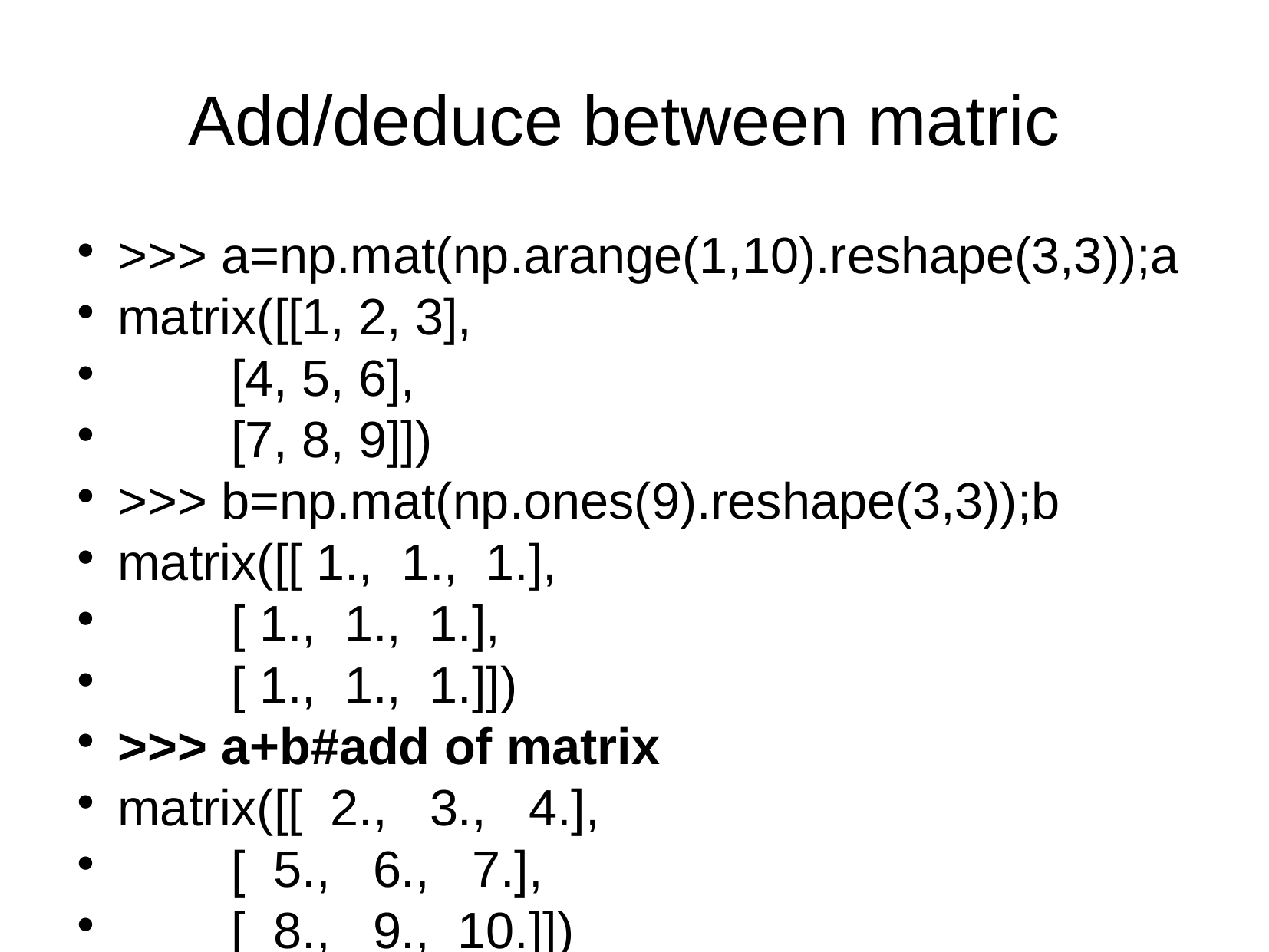

Add/deduce between matric
>>> a=np.mat(np.arange(1,10).reshape(3,3));a
matrix([[1, 2, 3],
        [4, 5, 6],
        [7, 8, 9]])
>>> b=np.mat(np.ones(9).reshape(3,3));b
matrix([[ 1.,  1.,  1.],
        [ 1.,  1.,  1.],
        [ 1.,  1.,  1.]])
>>> a+b#add of matrix
matrix([[  2.,   3.,   4.],
        [  5.,   6.,   7.],
        [  8.,   9.,  10.]])
>>> a-b#reduce
matrix([[ 0.,  1.,  2.],
        [ 3.,  4.,  5.],
        [ 6.,  7.,  8.]])
>>> a*b#product
matrix([[  6.,   6.,   6.],
        [ 15.,  15.,  15.],
        [ 24.,  24.,  24.]])